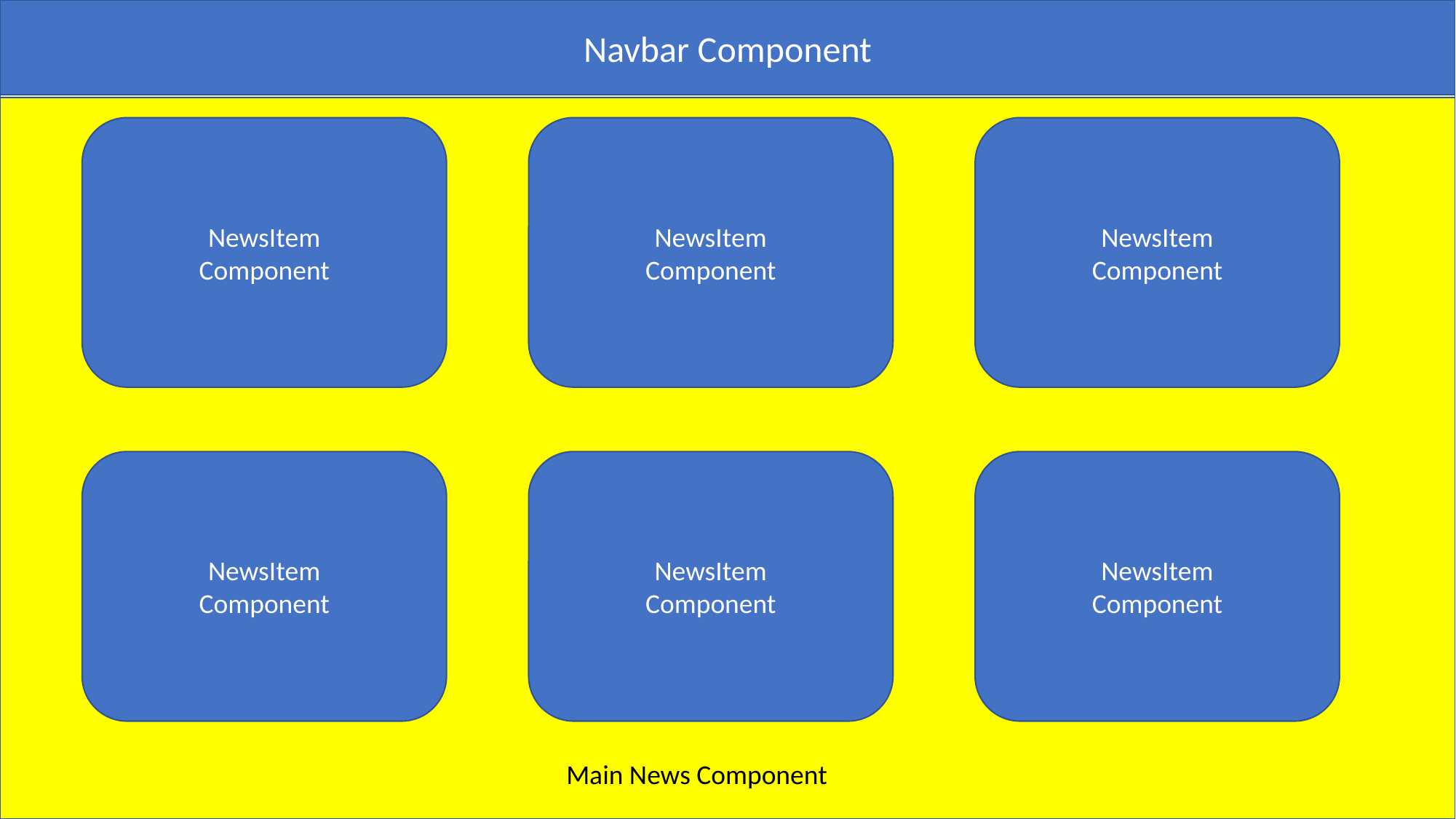

Navbar Component

NewsItem
Component
NewsItem
Component
NewsItem
Component
NewsItem
Component
NewsItem
Component
NewsItem
Component
Main News Component